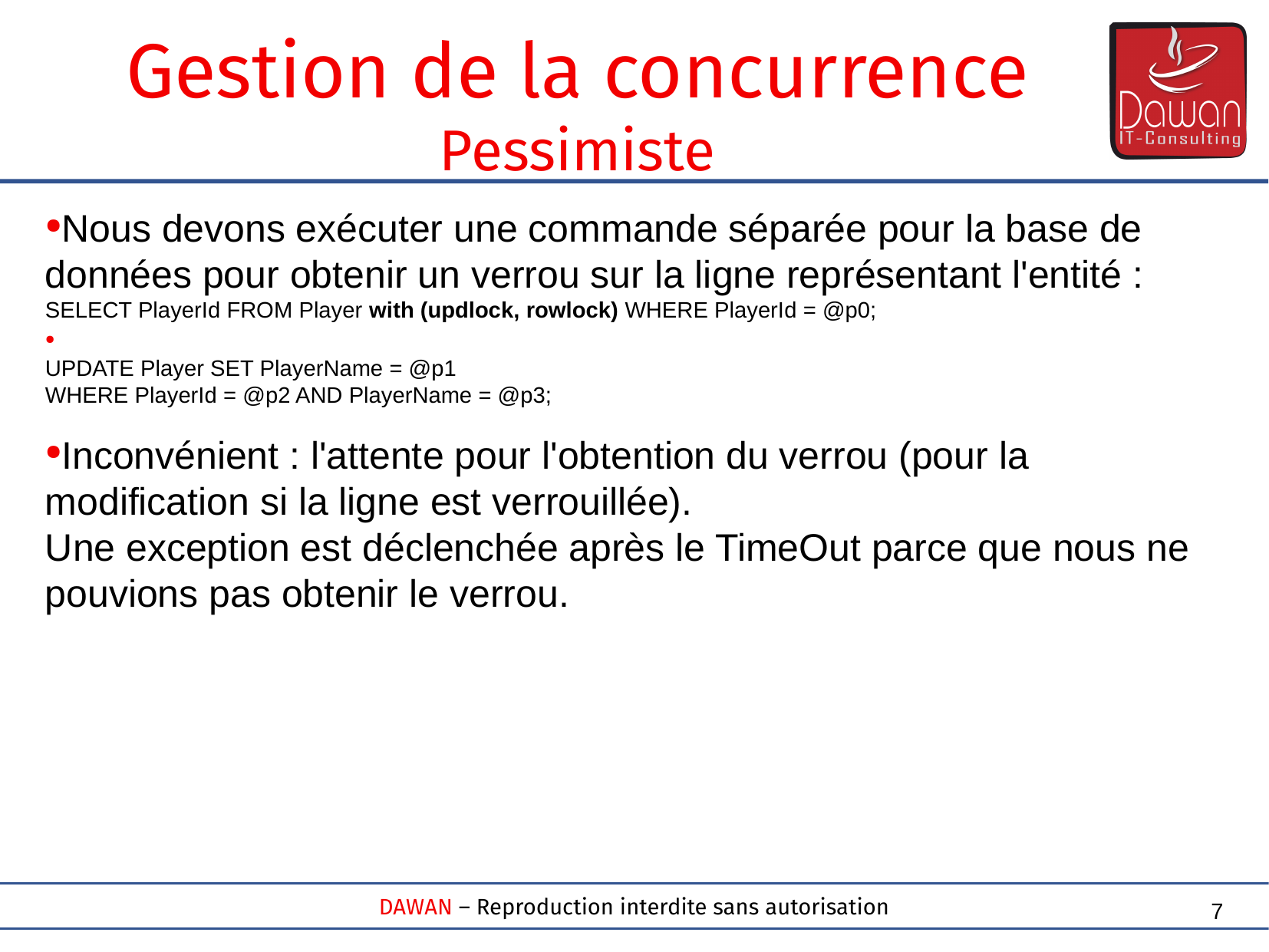

Gestion de la concurrence
Pessimiste
Nous devons exécuter une commande séparée pour la base de données pour obtenir un verrou sur la ligne représentant l'entité :
SELECT PlayerId FROM Player with (updlock, rowlock) WHERE PlayerId = @p0;
UPDATE Player SET PlayerName = @p1
WHERE PlayerId = @p2 AND PlayerName = @p3;
Inconvénient : l'attente pour l'obtention du verrou (pour la modification si la ligne est verrouillée).
Une exception est déclenchée après le TimeOut parce que nous ne pouvions pas obtenir le verrou.

7